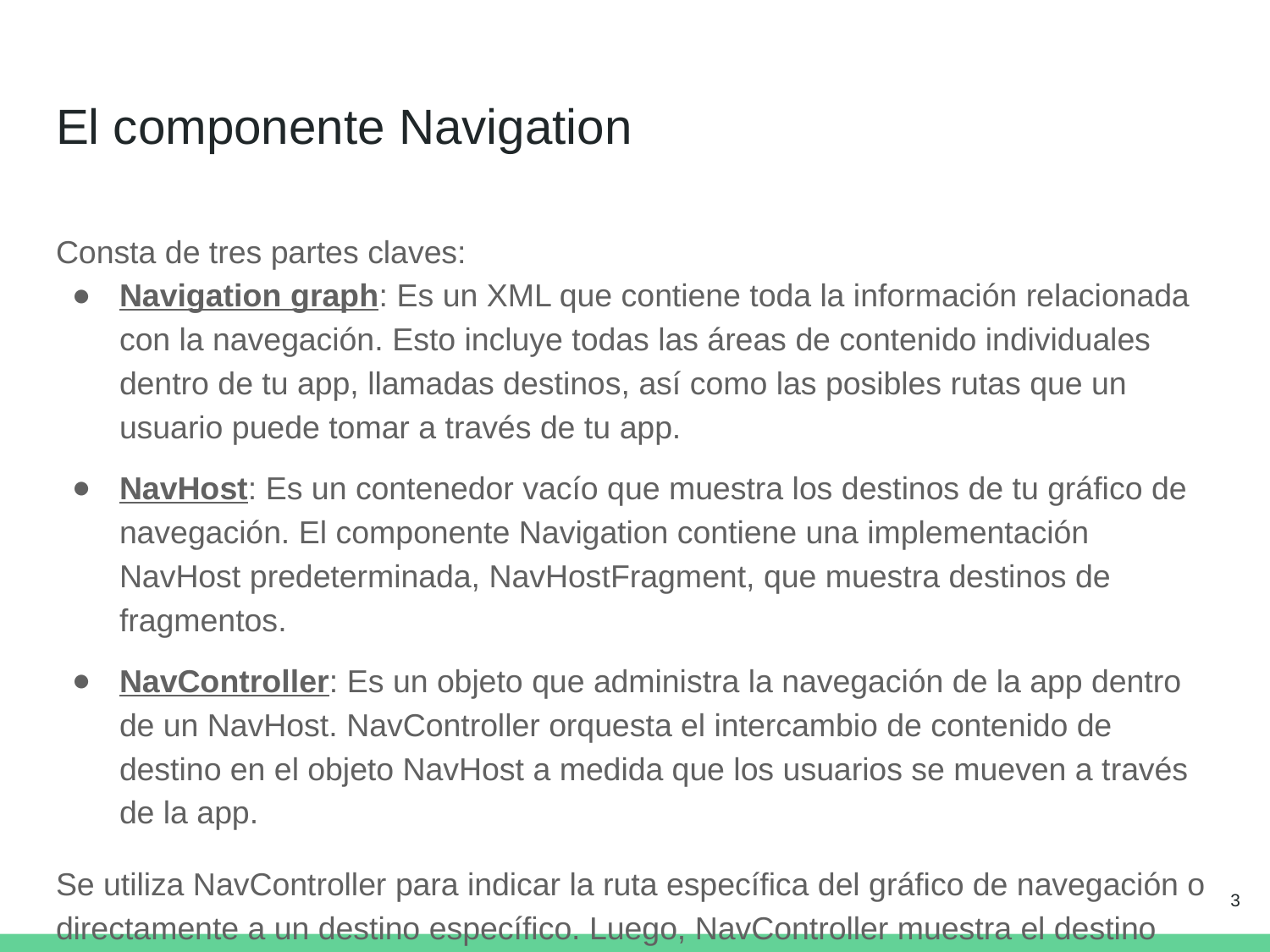

# El componente Navigation
Consta de tres partes claves:
Navigation graph: Es un XML que contiene toda la información relacionada con la navegación. Esto incluye todas las áreas de contenido individuales dentro de tu app, llamadas destinos, así como las posibles rutas que un usuario puede tomar a través de tu app.
NavHost: Es un contenedor vacío que muestra los destinos de tu gráfico de navegación. El componente Navigation contiene una implementación NavHost predeterminada, NavHostFragment, que muestra destinos de fragmentos.
NavController: Es un objeto que administra la navegación de la app dentro de un NavHost. NavController orquesta el intercambio de contenido de destino en el objeto NavHost a medida que los usuarios se mueven a través de la app.
Se utiliza NavController para indicar la ruta específica del gráfico de navegación o directamente a un destino específico. Luego, NavController muestra el destino apropiado en NavHost.

3